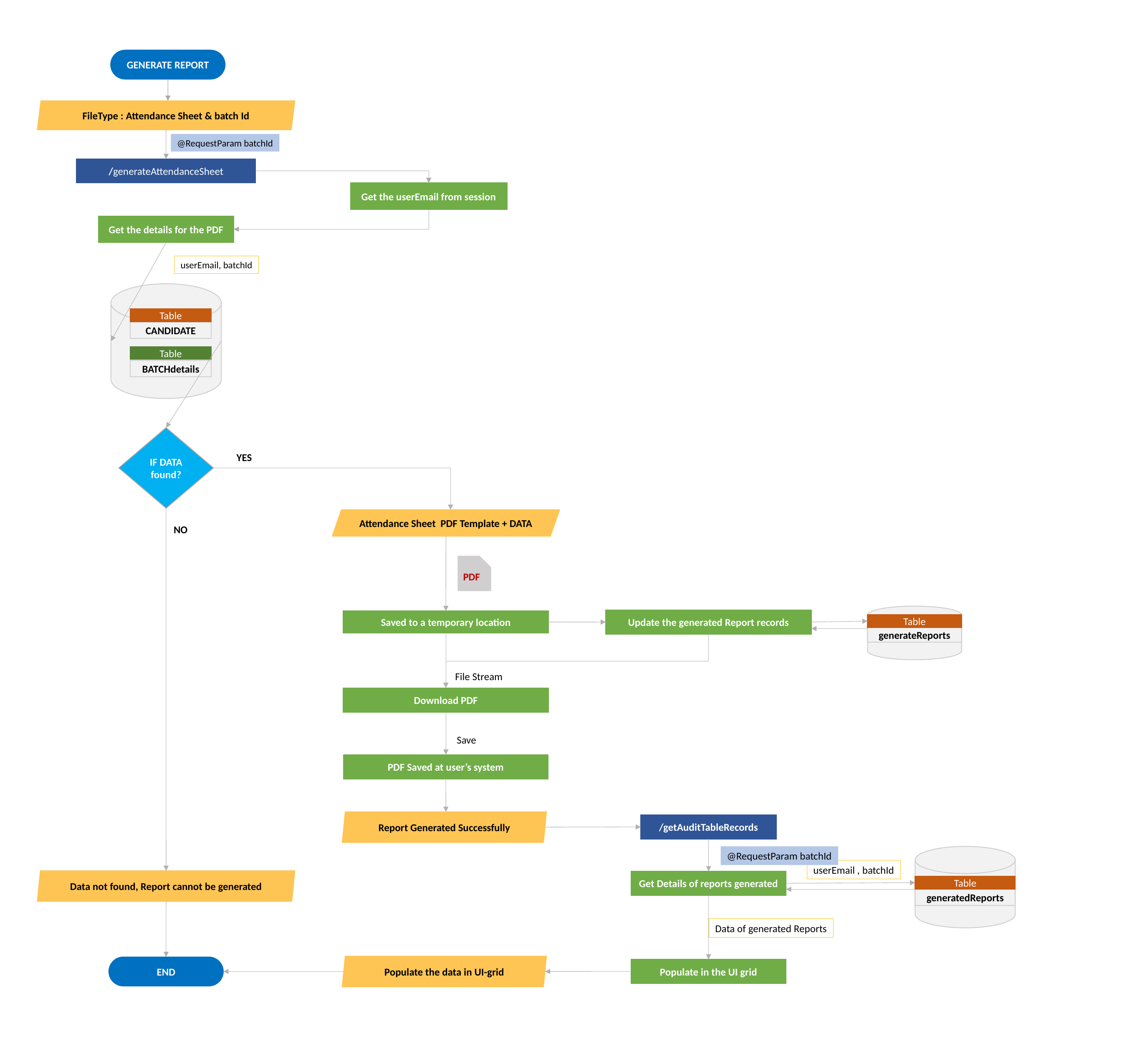

GENERATE REPORT
FileType : Attendance Sheet & batch Id
@RequestParam batchId
/generateAttendanceSheet
Get the userEmail from session
Get the details for the PDF
userEmail, batchId

Table
CANDIDATE
Table
BATCHdetails
IF DATA found?
YES
Attendance Sheet  PDF Template + DATA
NO
PDF

Update the generated Report records
Saved to a temporary location
Table
generateReports
File Stream
Download PDF
Save
PDF Saved at user’s system
Report Generated Successfully
/getAuditTableRecords

@RequestParam batchId
userEmail , batchId
Data not found, Report cannot be generated
Get Details of reports generated
Table
generatedReports
Data of generated Reports
Populate the data in UI-grid
END
Populate in the UI grid